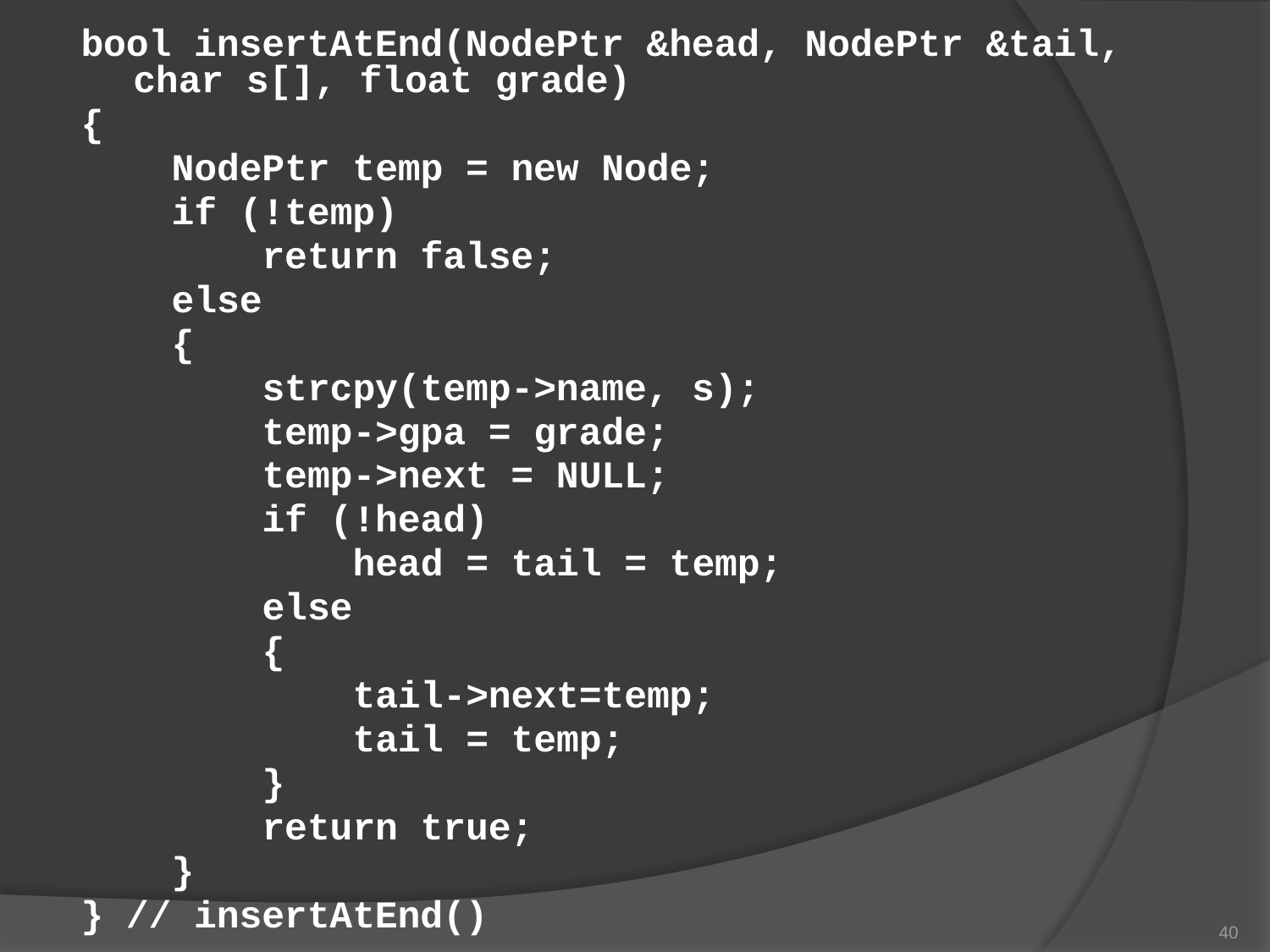

bool insertAtEnd(NodePtr &head, NodePtr &tail, char s[], float grade)
{
    NodePtr temp = new Node;
    if (!temp)
        return false;
    else
    {
        strcpy(temp->name, s);
        temp->gpa = grade;
        temp->next = NULL;
        if (!head)
            head = tail = temp;
        else
        {
            tail->next=temp;
            tail = temp;
        }
        return true;
    }
} // insertAtEnd()
40